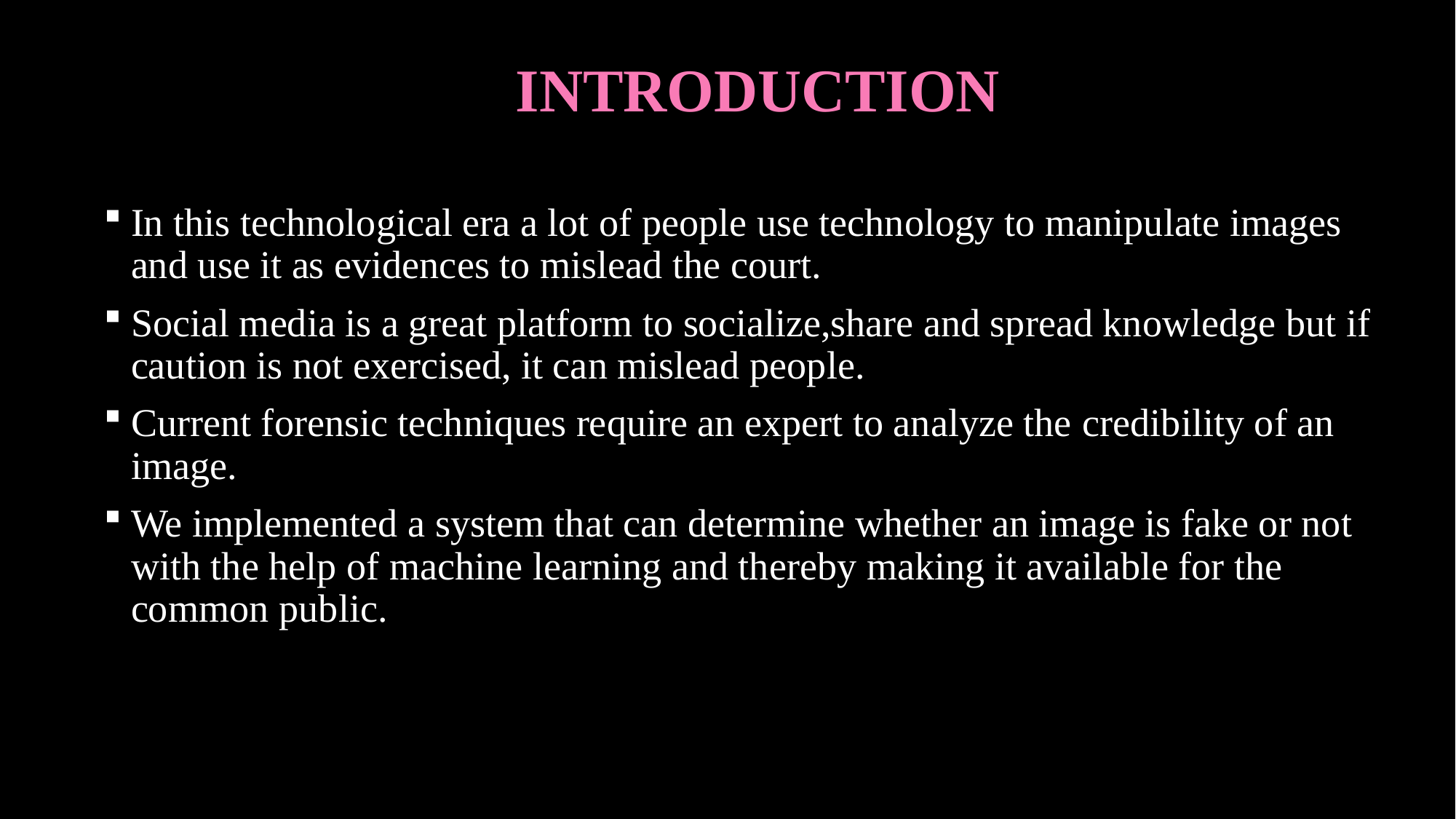

# introduction
In this technological era a lot of people use technology to manipulate images and use it as evidences to mislead the court.
Social media is a great platform to socialize,share and spread knowledge but if caution is not exercised, it can mislead people.
Current forensic techniques require an expert to analyze the credibility of an image.
We implemented a system that can determine whether an image is fake or not with the help of machine learning and thereby making it available for the common public.